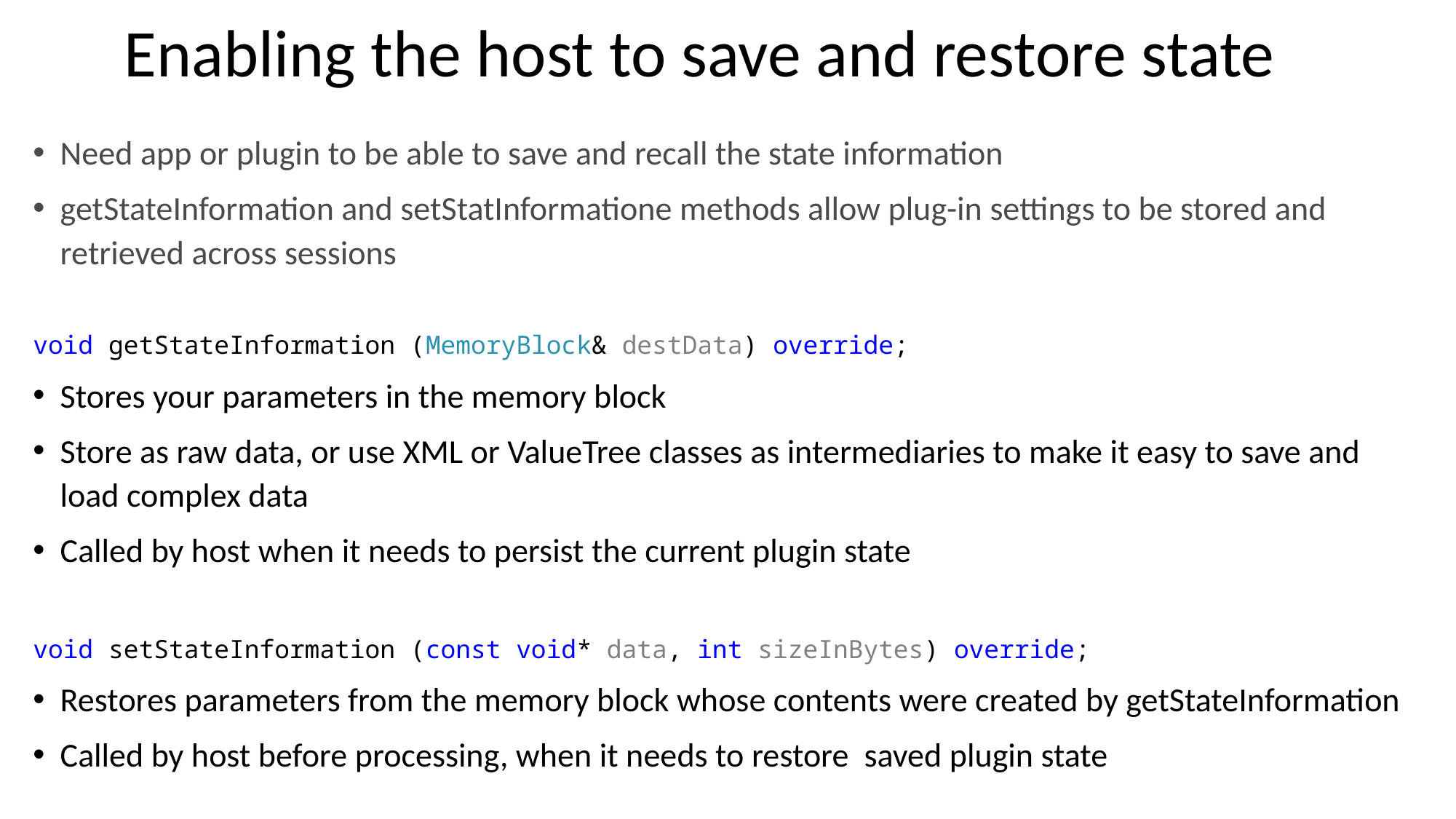

# Enabling the host to save and restore state
Need app or plugin to be able to save and recall the state information
getStateInformation and setStatInformatione methods allow plug-in settings to be stored and retrieved across sessions

void getStateInformation (MemoryBlock& destData) override;
Stores your parameters in the memory block
Store as raw data, or use XML or ValueTree classes as intermediaries to make it easy to save and load complex data
Called by host when it needs to persist the current plugin state

void setStateInformation (const void* data, int sizeInBytes) override;
Restores parameters from the memory block whose contents were created by getStateInformation
Called by host before processing, when it needs to restore  saved plugin state